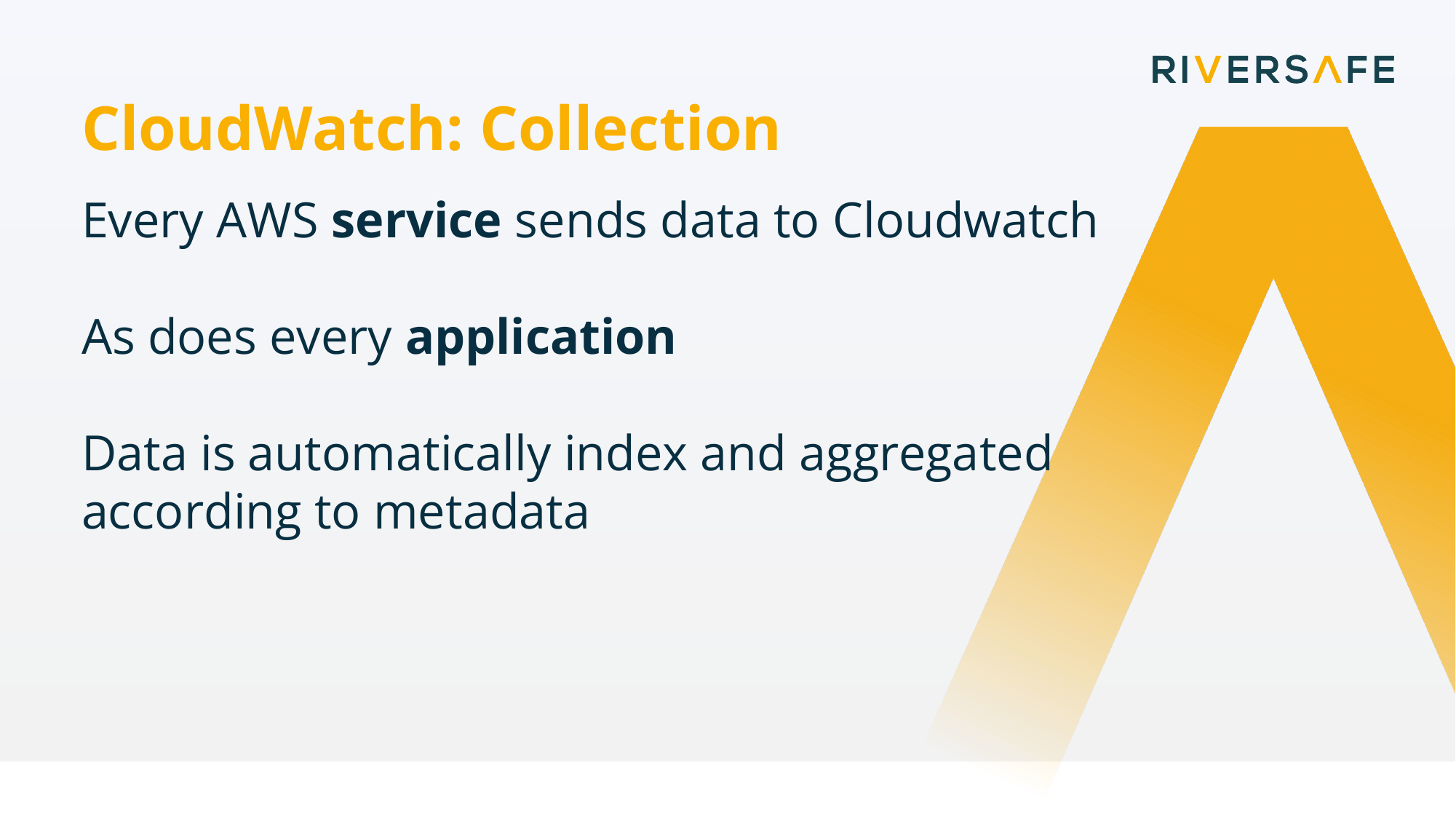

CloudWatch: Collection
Every AWS service sends data to Cloudwatch

As does every application

Data is automatically index and aggregated according to metadata